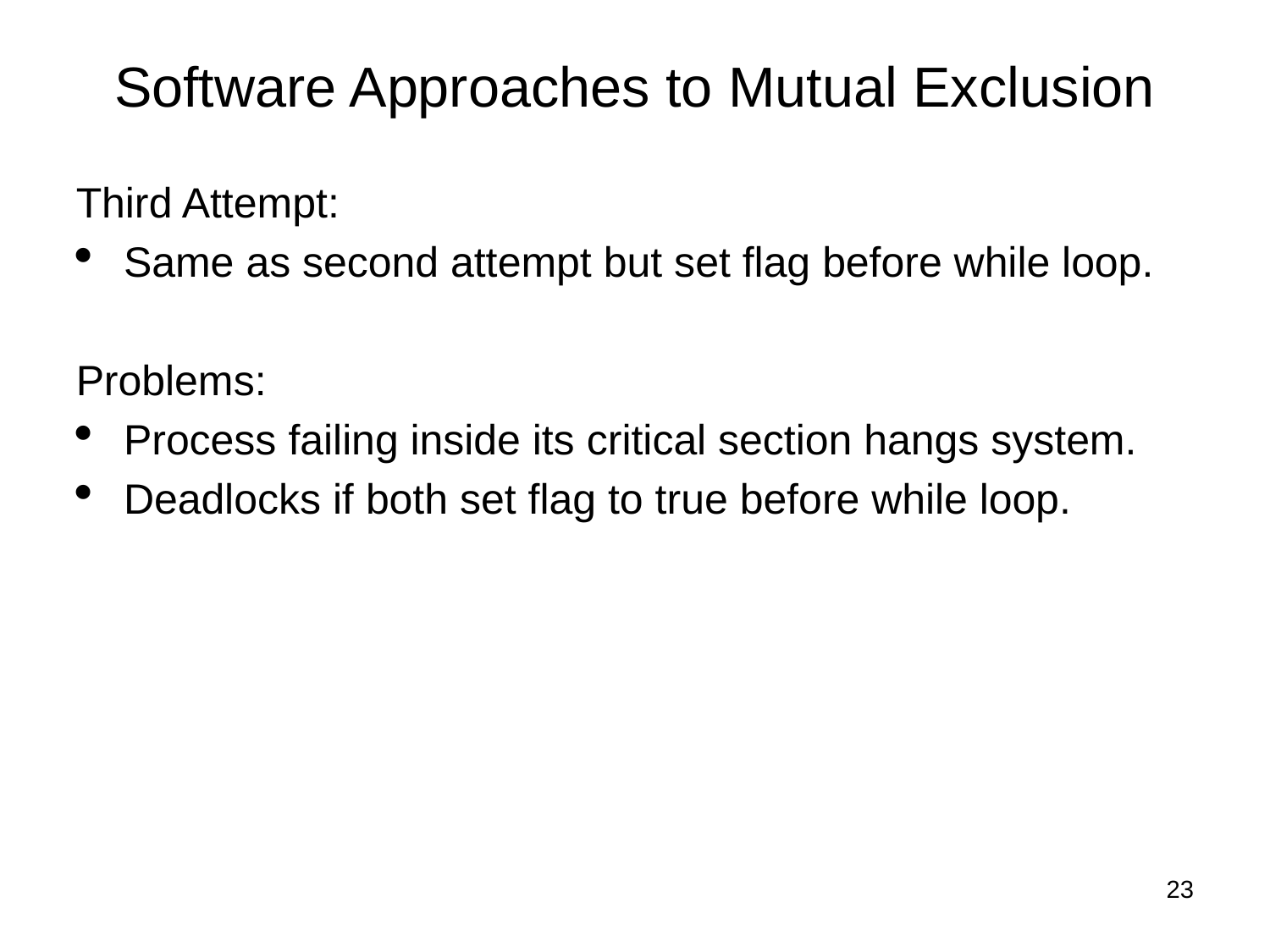

Software Approaches to Mutual Exclusion
Third Attempt:
Same as second attempt but set flag before while loop.

Problems:
Process failing inside its critical section hangs system.
Deadlocks if both set flag to true before while loop.
23